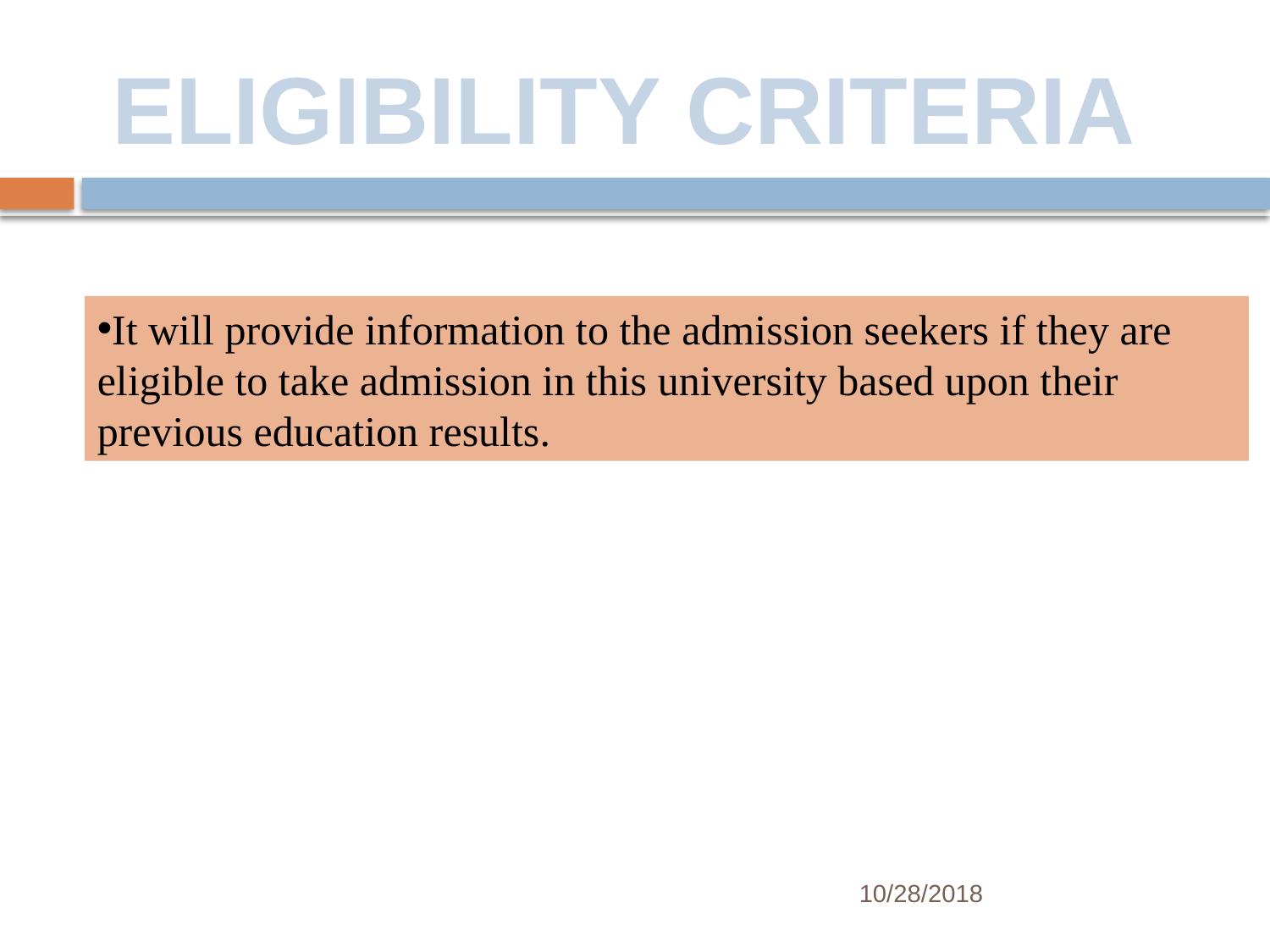

ELIGIBILITY CRITERIA
It will provide information to the admission seekers if they are
eligible to take admission in this university based upon their
previous education results.
10/28/2018